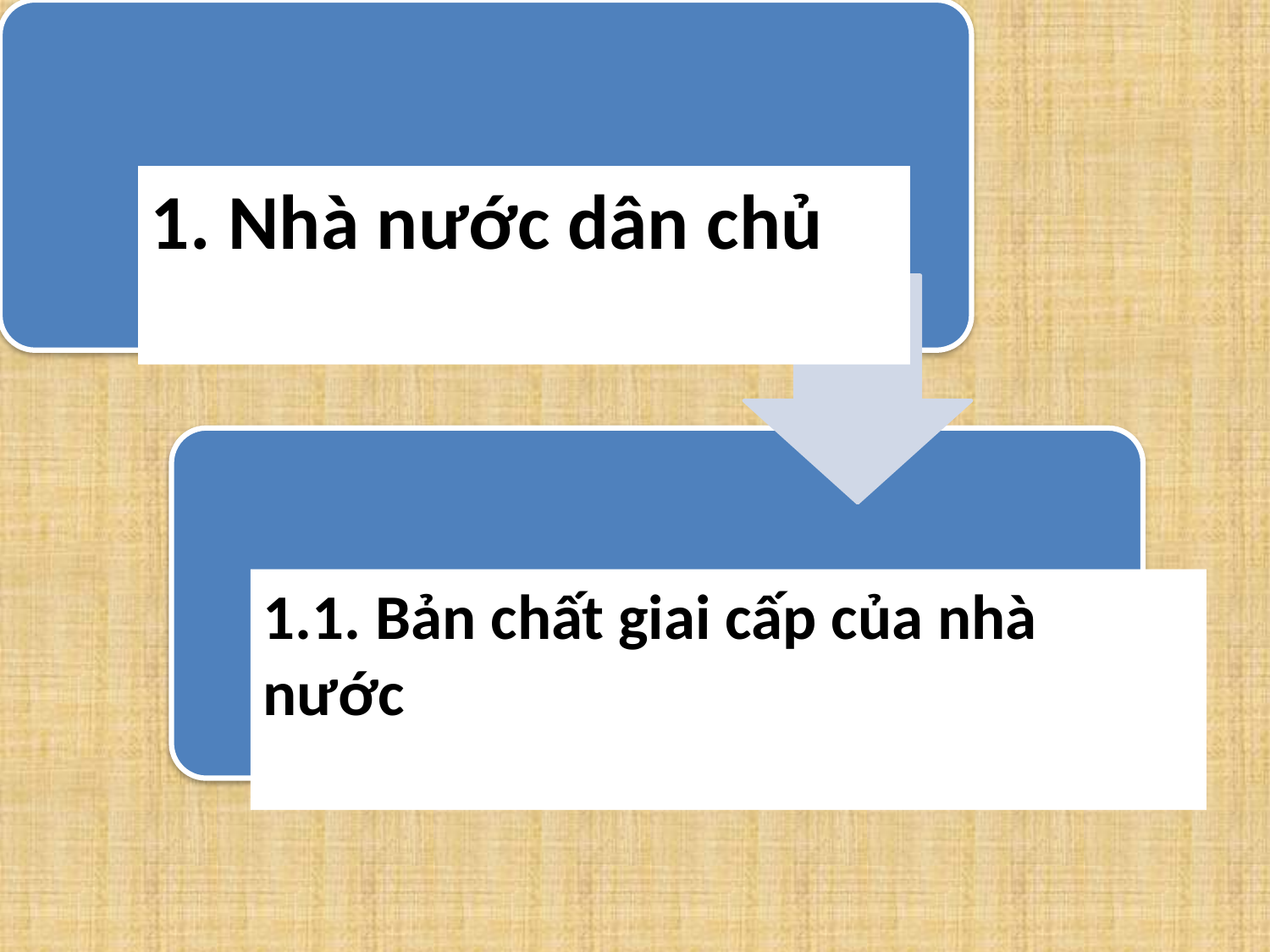

#

1. Nhà nước dân chủ

1.1. Bản chất giai cấp của nhà nước